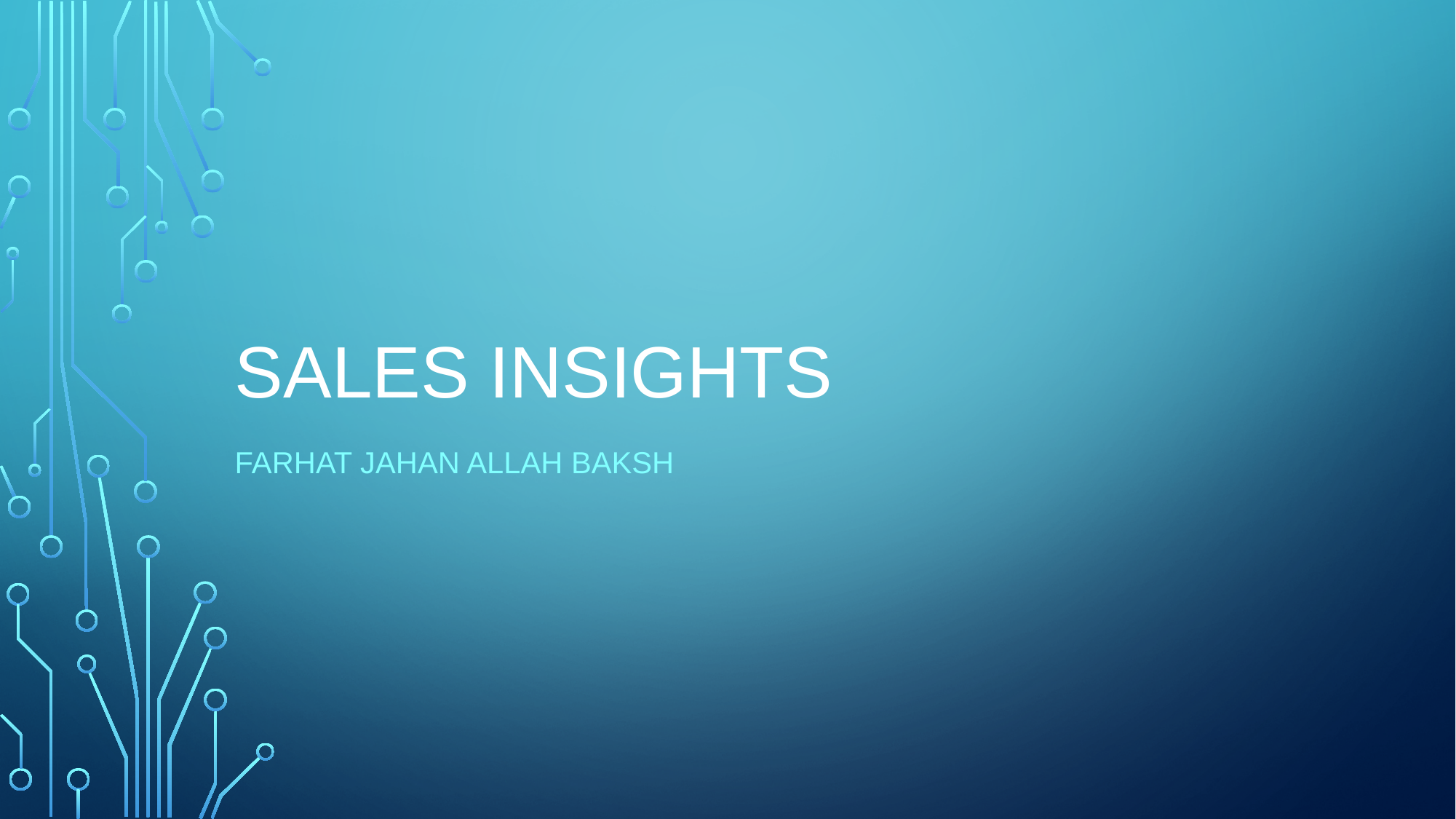

# sales Insights
Farhat Jahan Allah Baksh